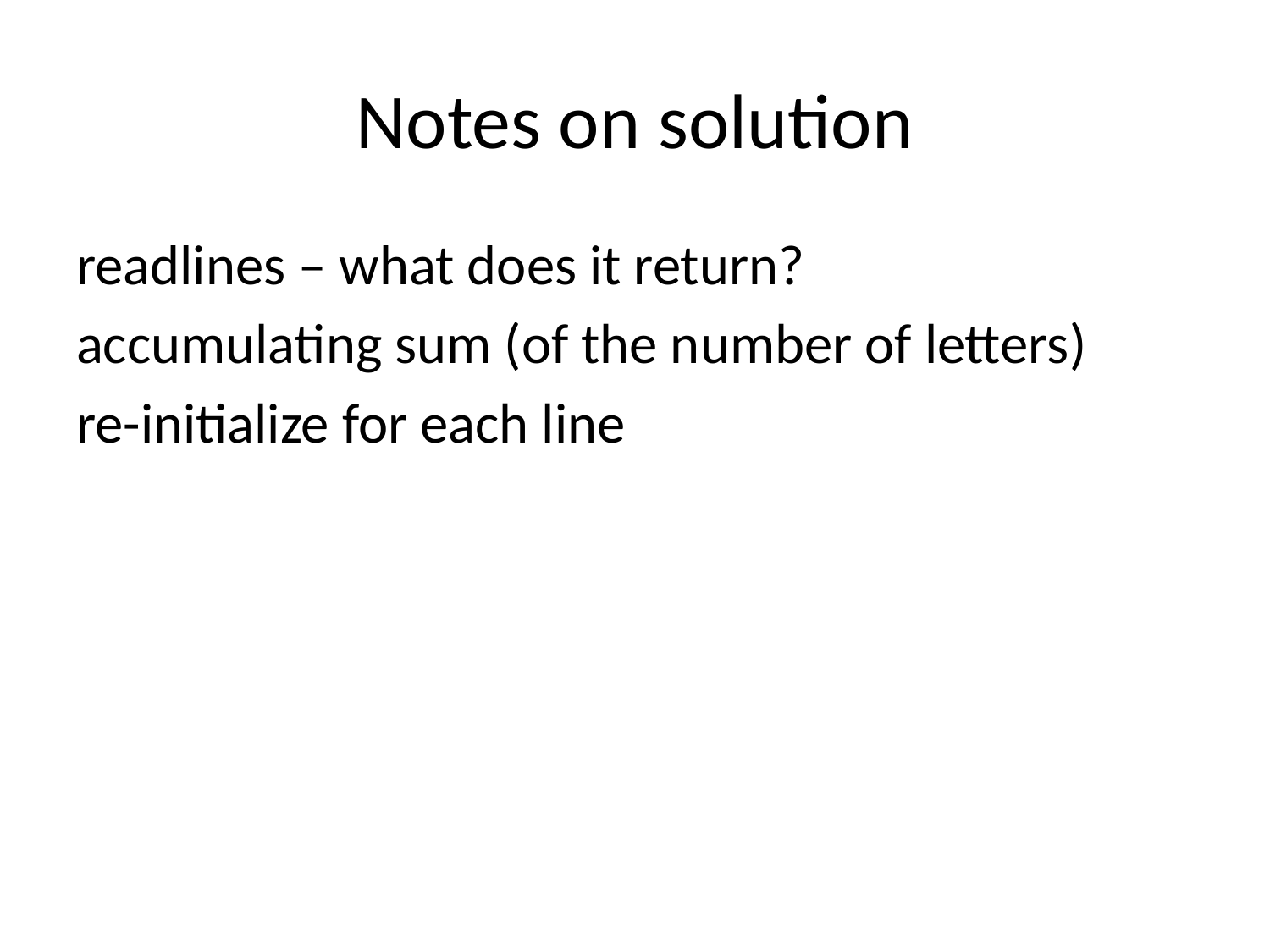

# Notes on solution
readlines – what does it return?
accumulating sum (of the number of letters)
re-initialize for each line